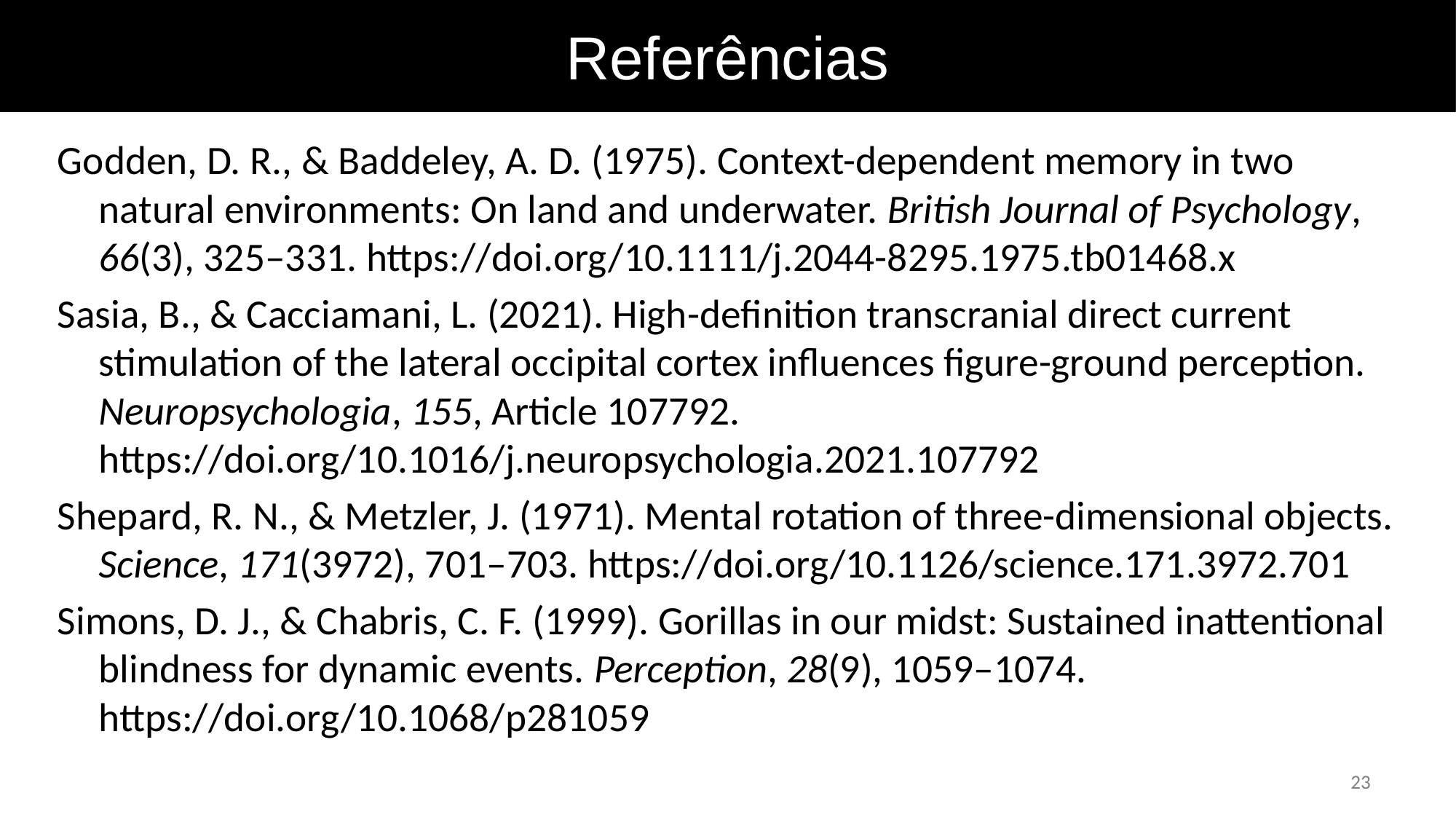

Referências
Godden, D. R., & Baddeley, A. D. (1975). Context-dependent memory in two natural environments: On land and underwater. British Journal of Psychology, 66(3), 325–331. https://doi.org/10.1111/j.2044-8295.1975.tb01468.x
Sasia, B., & Cacciamani, L. (2021). High-definition transcranial direct current stimulation of the lateral occipital cortex influences figure-ground perception. Neuropsychologia, 155, Article 107792. https://doi.org/10.1016/j.neuropsychologia.2021.107792
Shepard, R. N., & Metzler, J. (1971). Mental rotation of three-dimensional objects. Science, 171(3972), 701–703. https://doi.org/10.1126/science.171.3972.701
Simons, D. J., & Chabris, C. F. (1999). Gorillas in our midst: Sustained inattentional blindness for dynamic events. Perception, 28(9), 1059–1074. https://doi.org/10.1068/p281059
23